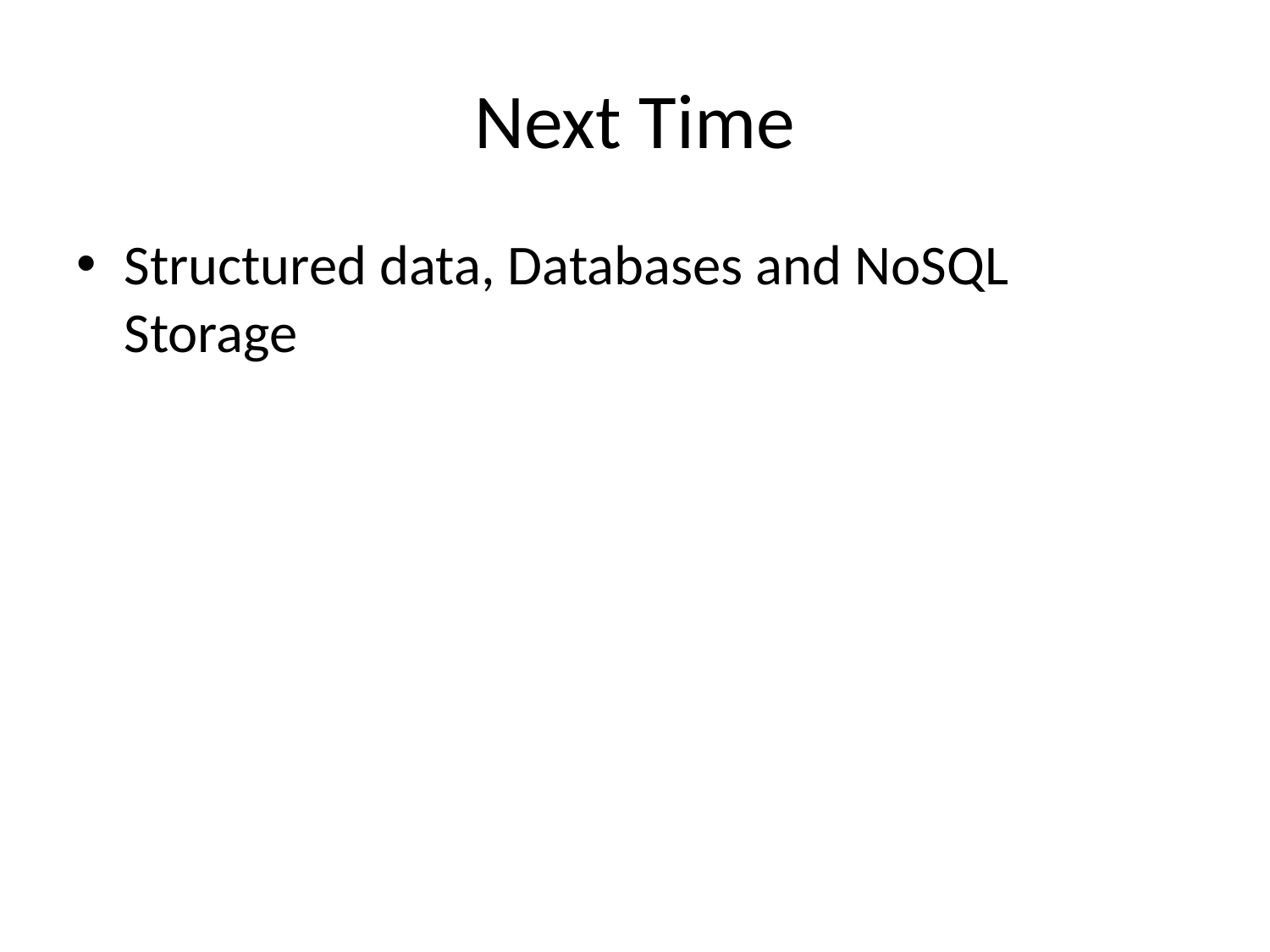

# Next Time
Structured data, Databases and NoSQL Storage